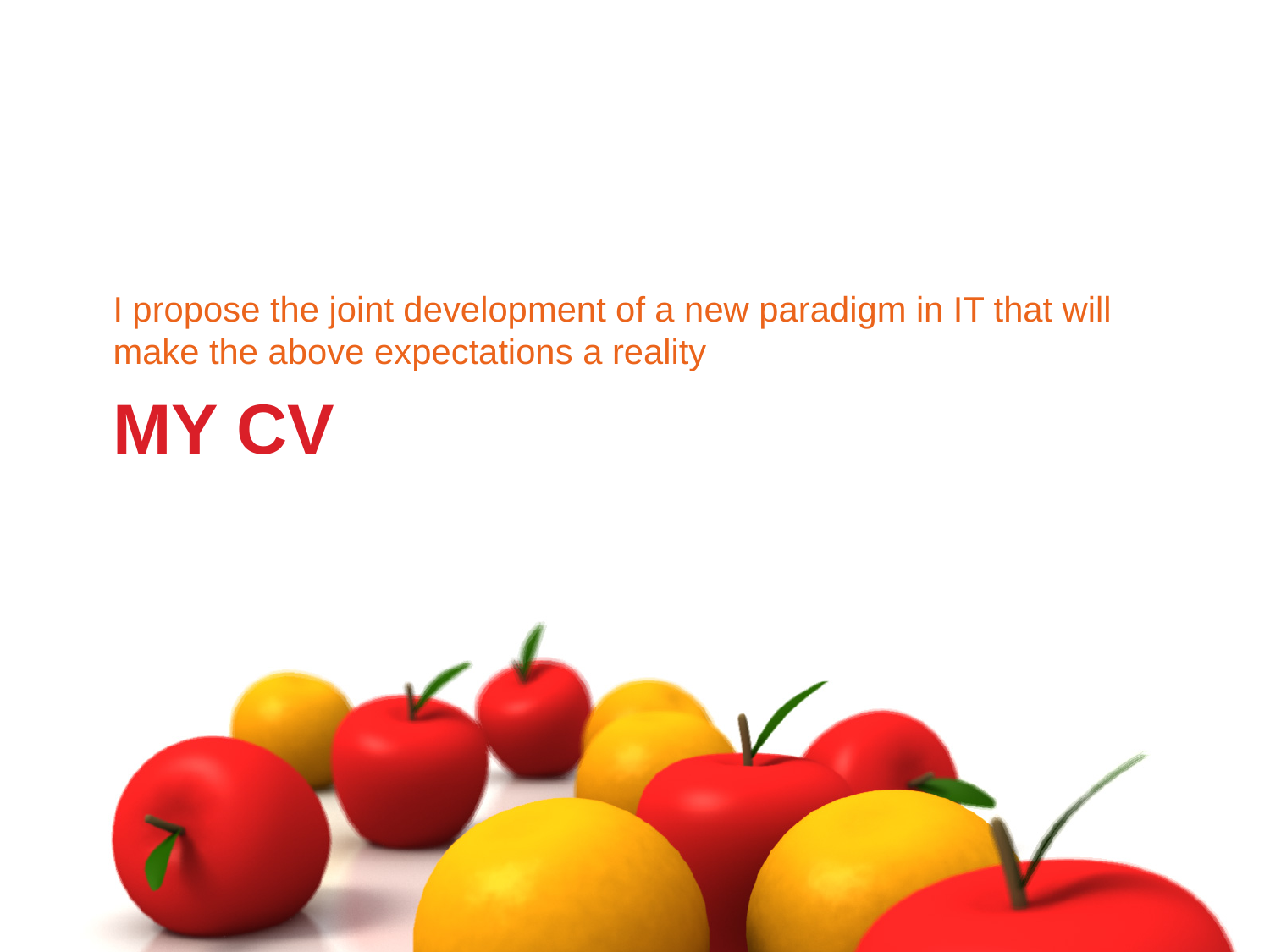

I propose the joint development of a new paradigm in IT that will make the above expectations a reality
# My CV